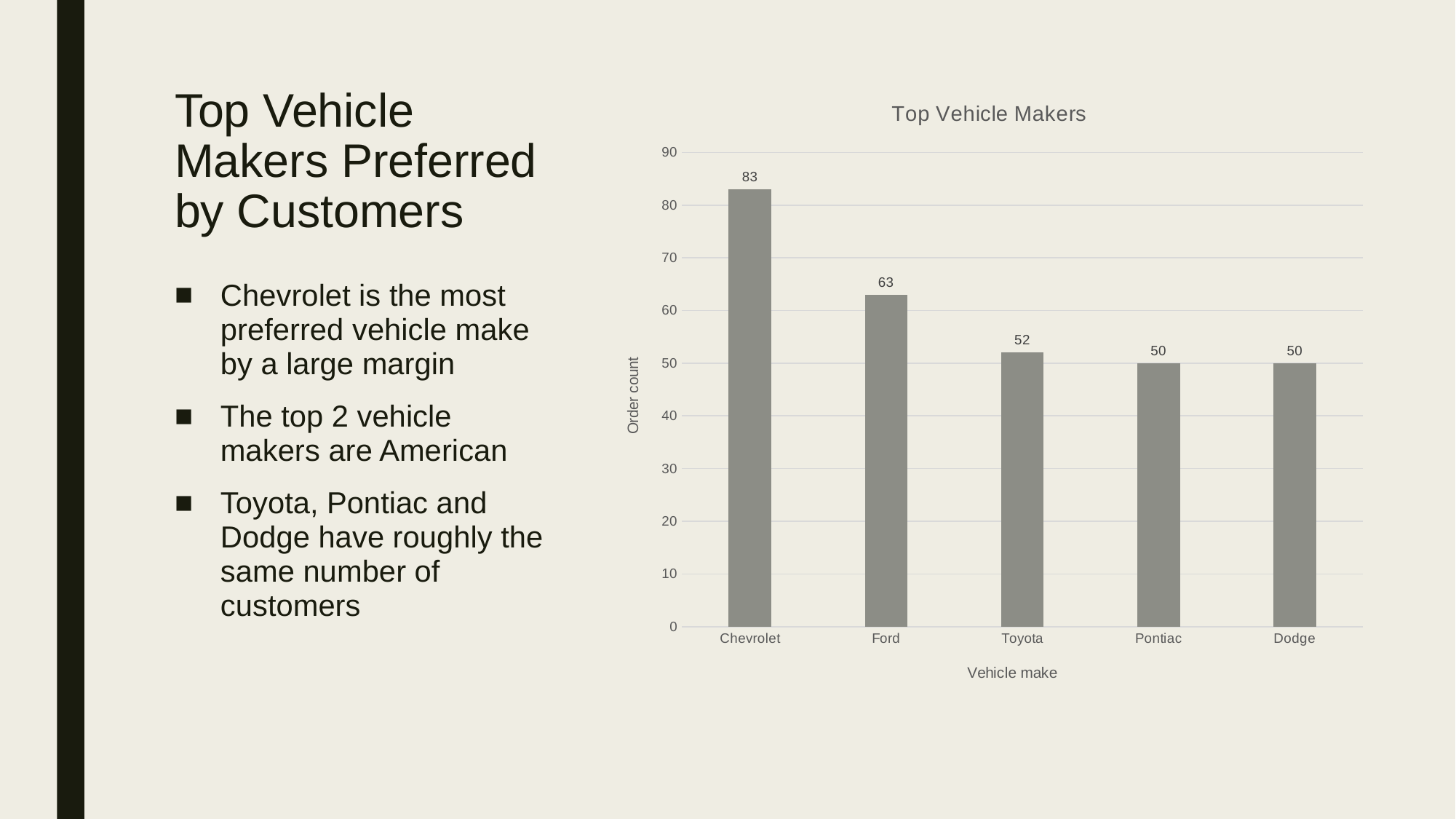

### Chart: Top Vehicle Makers

| Category | total_orders |
|---|---|
| Chevrolet | 83.0 |
| Ford | 63.0 |
| Toyota | 52.0 |
| Pontiac | 50.0 |
| Dodge | 50.0 |
# Top Vehicle Makers Preferred by Customers
Chevrolet is the most preferred vehicle make by a large margin
The top 2 vehicle makers are American
Toyota, Pontiac and Dodge have roughly the same number of customers